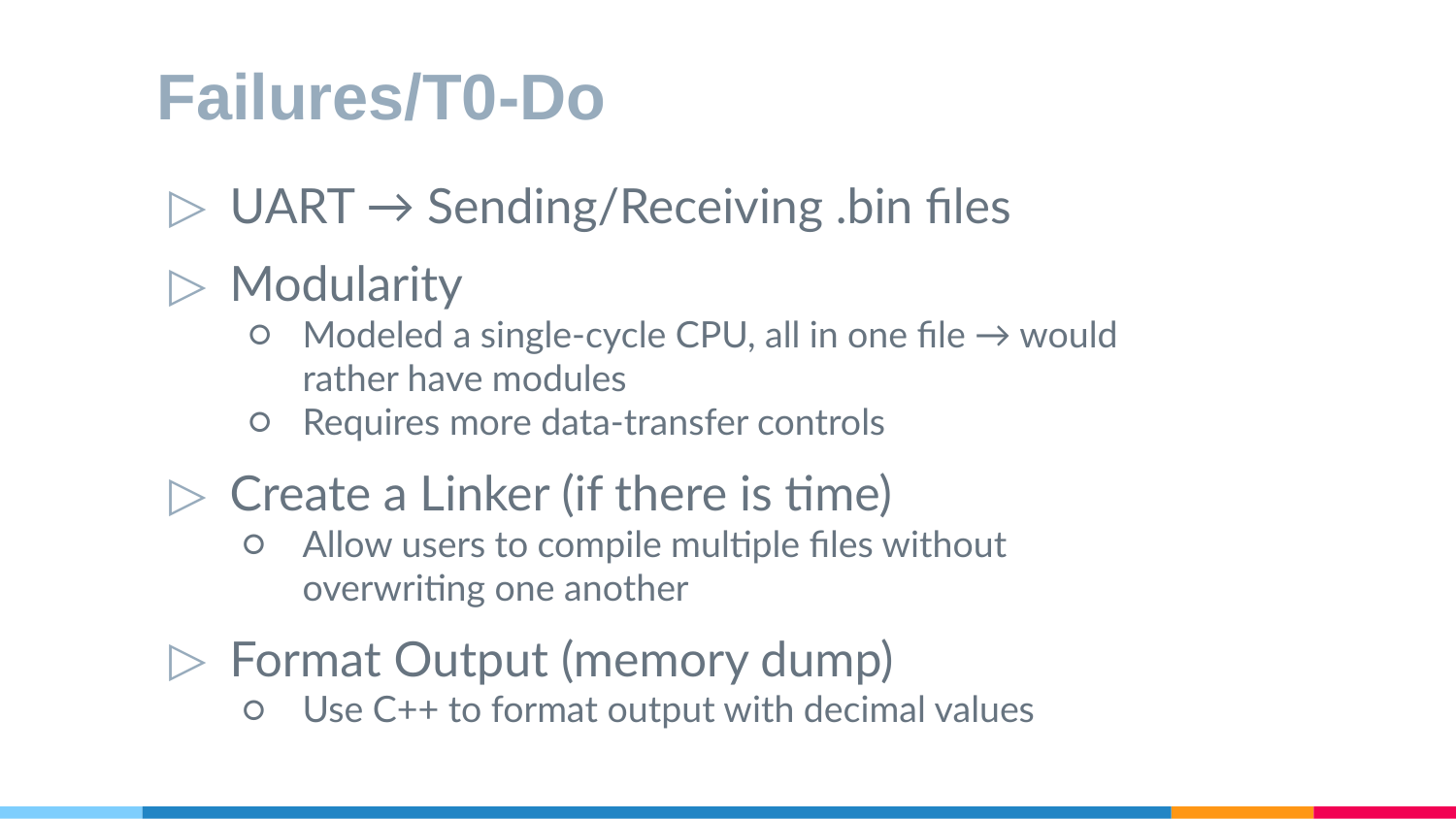

# Failures/T0-Do
UART → Sending/Receiving .bin files
Modularity
Modeled a single-cycle CPU, all in one file → would rather have modules
Requires more data-transfer controls
Create a Linker (if there is time)
Allow users to compile multiple files without overwriting one another
Format Output (memory dump)
Use C++ to format output with decimal values